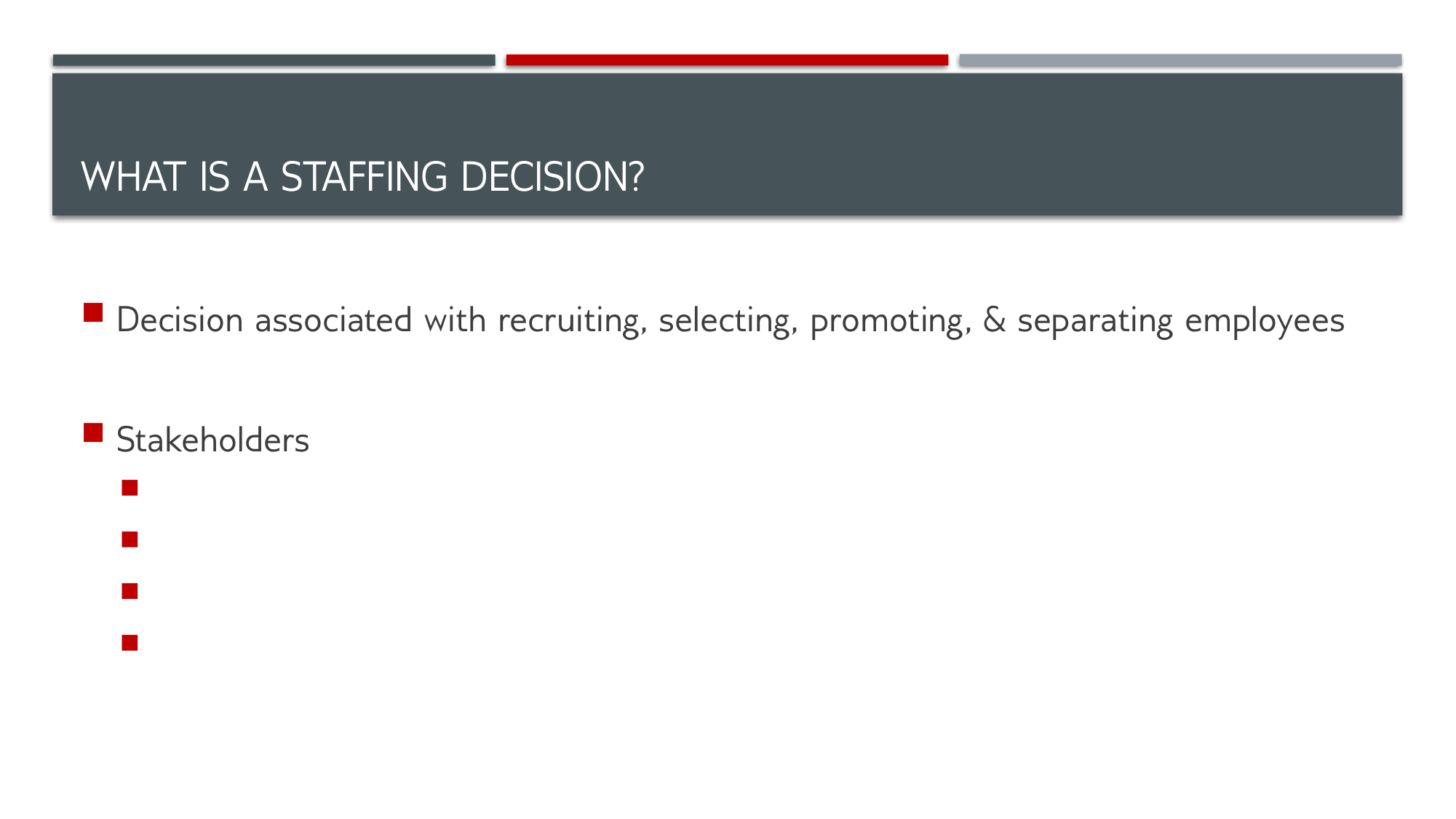

# What is a Staffing decision?
Decision associated with recruiting, selecting, promoting, & separating employees

Stakeholders